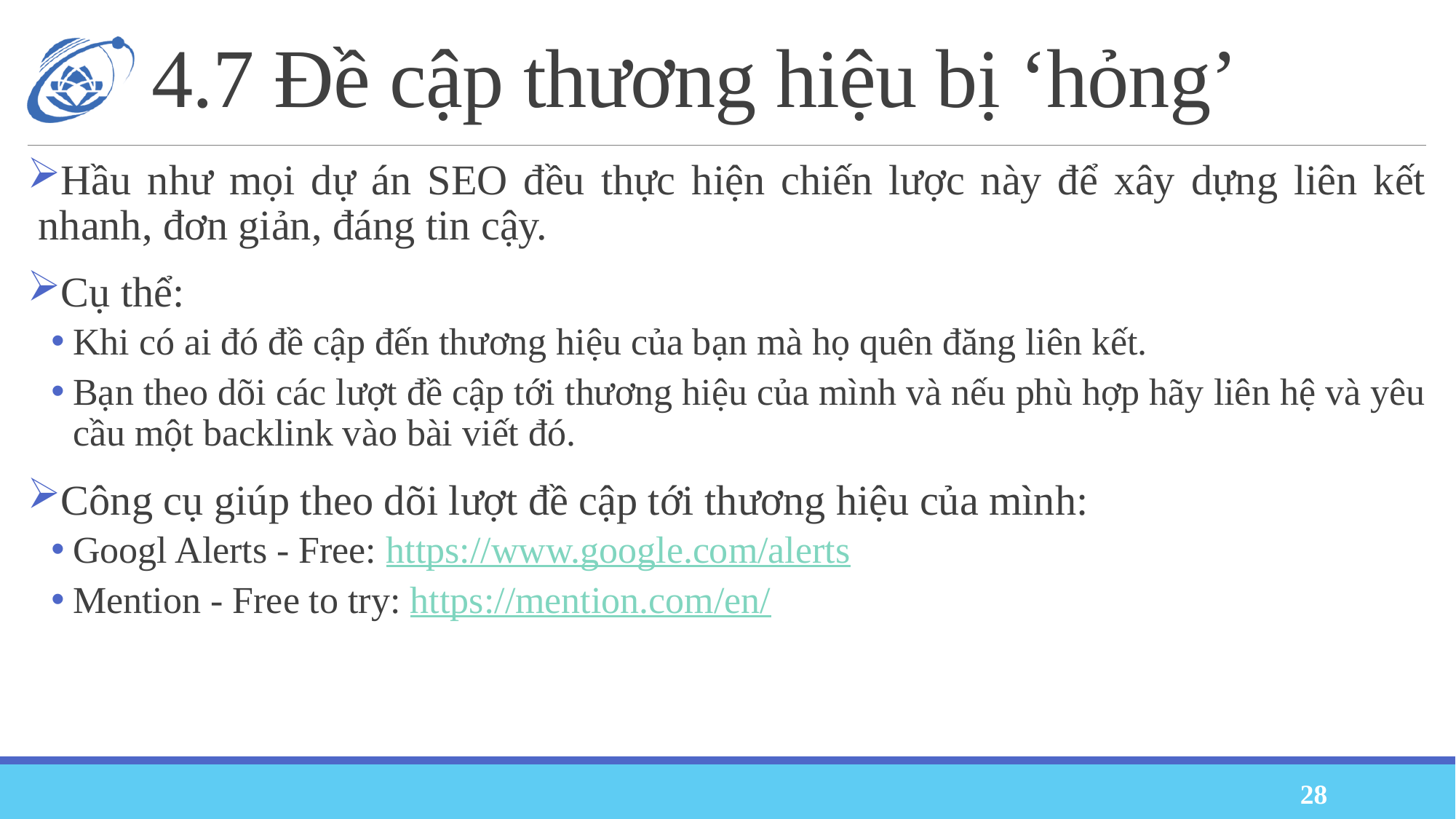

# 4.7 Đề cập thương hiệu bị ‘hỏng’
Hầu như mọi dự án SEO đều thực hiện chiến lược này để xây dựng liên kết nhanh, đơn giản, đáng tin cậy.
Cụ thể:
Khi có ai đó đề cập đến thương hiệu của bạn mà họ quên đăng liên kết.
Bạn theo dõi các lượt đề cập tới thương hiệu của mình và nếu phù hợp hãy liên hệ và yêu cầu một backlink vào bài viết đó.
Công cụ giúp theo dõi lượt đề cập tới thương hiệu của mình:
Googl Alerts - Free: https://www.google.com/alerts
Mention - Free to try: https://mention.com/en/

28